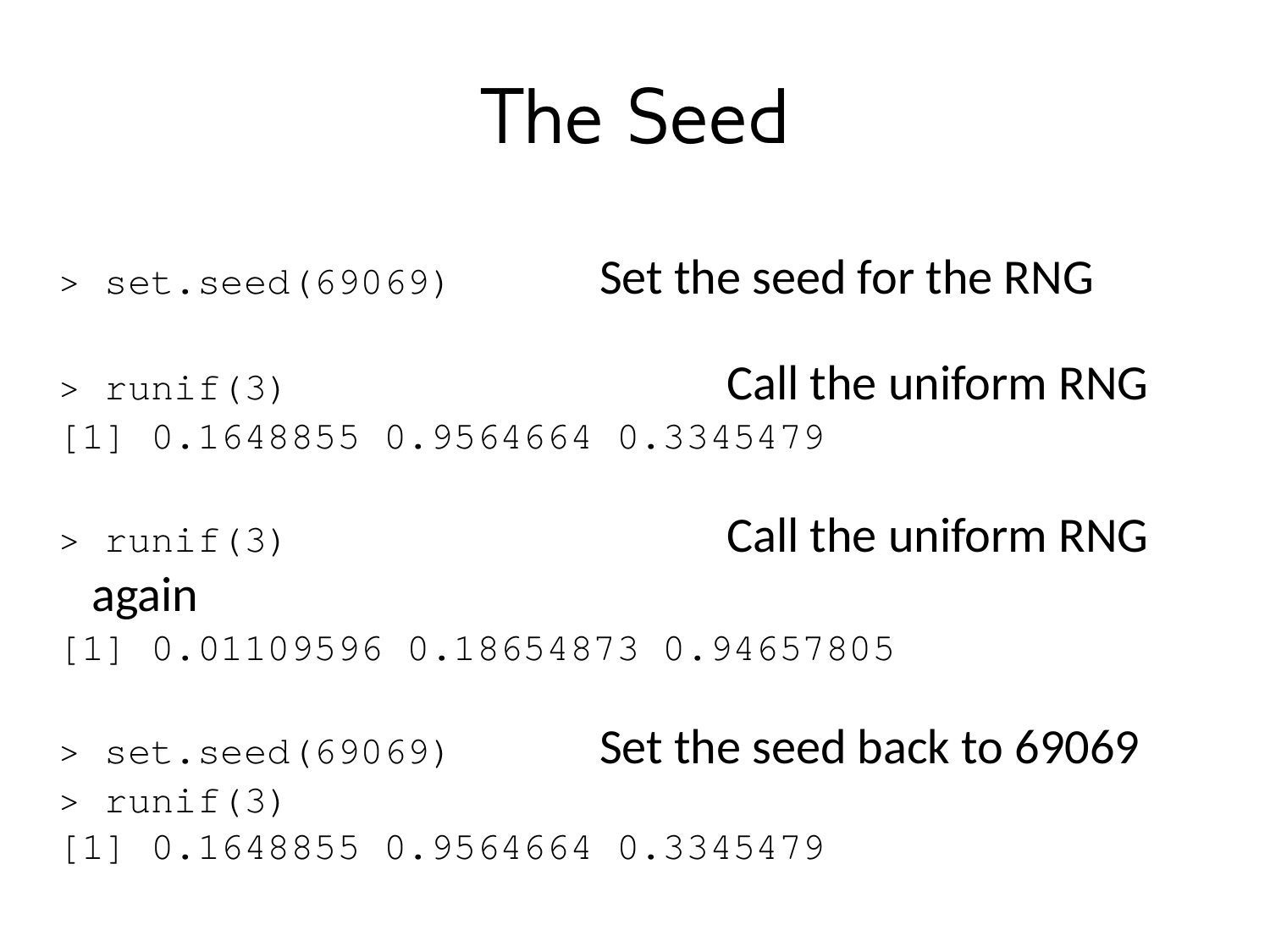

# The Seed
> set.seed(69069)		Set the seed for the RNG

> runif(3)				Call the uniform RNG
[1] 0.1648855 0.9564664 0.3345479

> runif(3)				Call the uniform RNG again
[1] 0.01109596 0.18654873 0.94657805

> set.seed(69069)		Set the seed back to 69069
> runif(3)
[1] 0.1648855 0.9564664 0.3345479